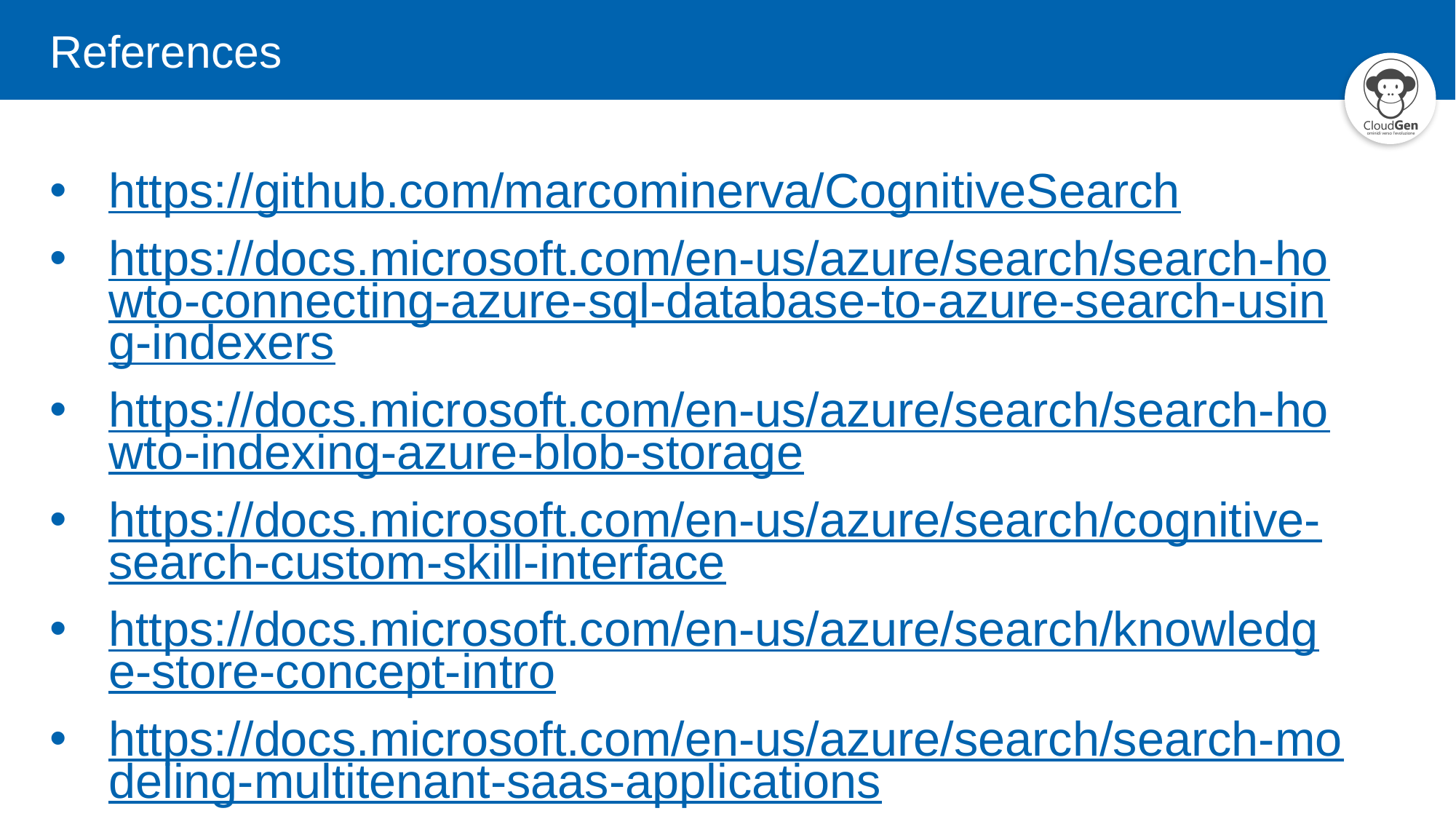

# References
https://github.com/marcominerva/CognitiveSearch
https://docs.microsoft.com/en-us/azure/search/search-howto-connecting-azure-sql-database-to-azure-search-using-indexers
https://docs.microsoft.com/en-us/azure/search/search-howto-indexing-azure-blob-storage
https://docs.microsoft.com/en-us/azure/search/cognitive-search-custom-skill-interface
https://docs.microsoft.com/en-us/azure/search/knowledge-store-concept-intro
https://docs.microsoft.com/en-us/azure/search/search-modeling-multitenant-saas-applications